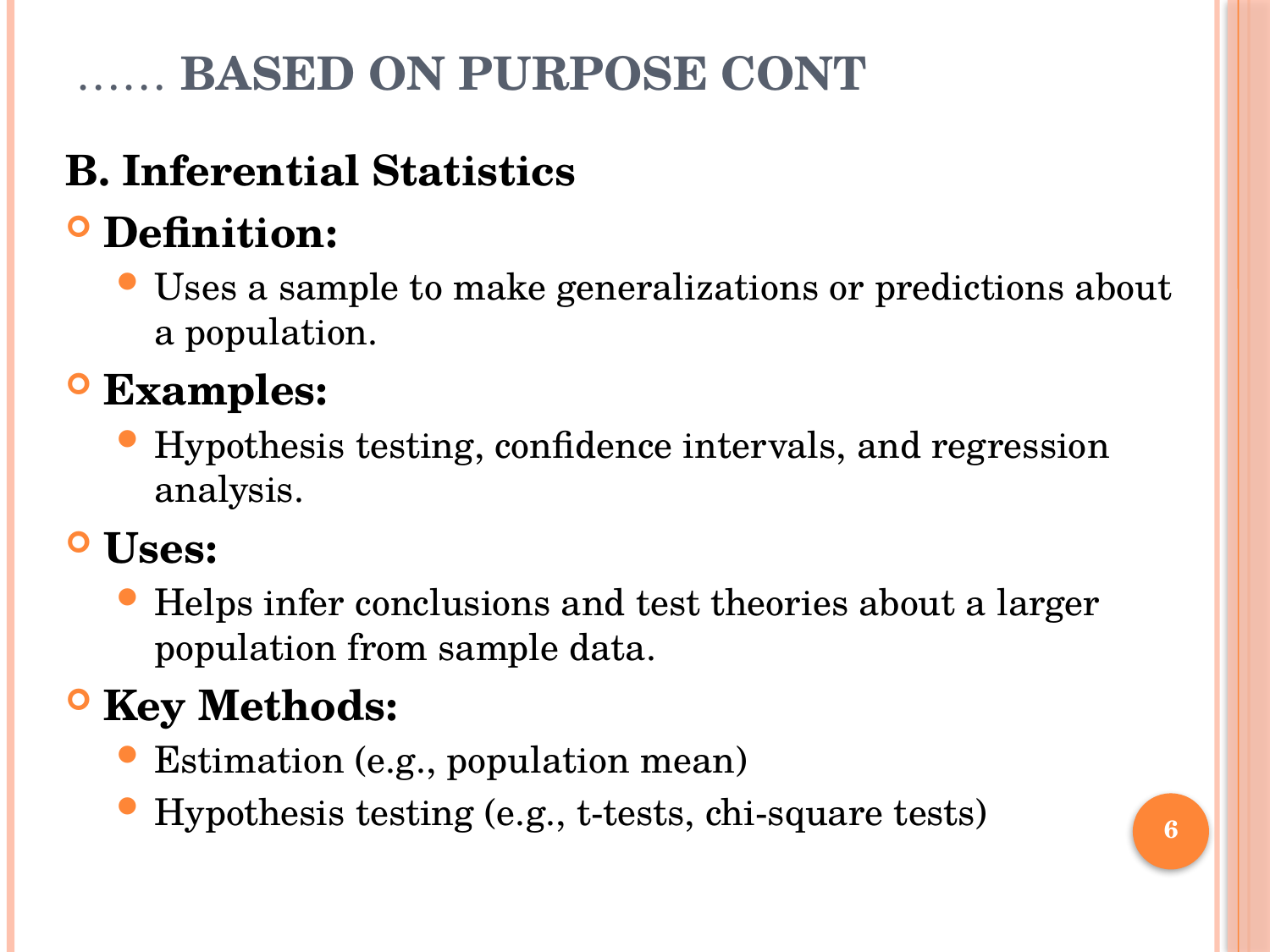

# …… Based on Purpose cont
B. Inferential Statistics
Definition:
Uses a sample to make generalizations or predictions about a population.
Examples:
Hypothesis testing, confidence intervals, and regression analysis.
Uses:
Helps infer conclusions and test theories about a larger population from sample data.
Key Methods:
Estimation (e.g., population mean)
Hypothesis testing (e.g., t-tests, chi-square tests)

6